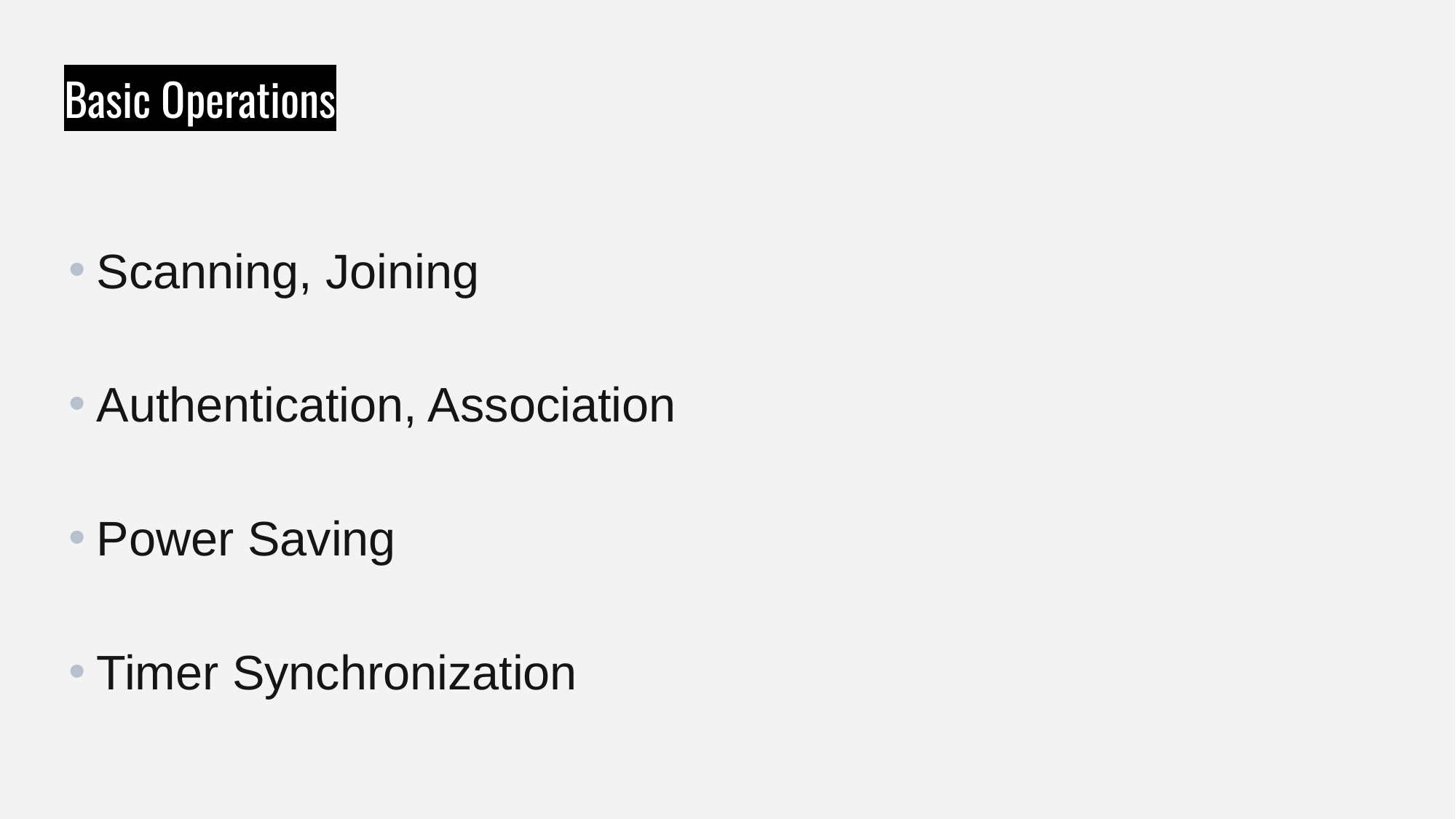

# Basic Operations
Scanning, Joining

Authentication, Association

Power Saving

Timer Synchronization